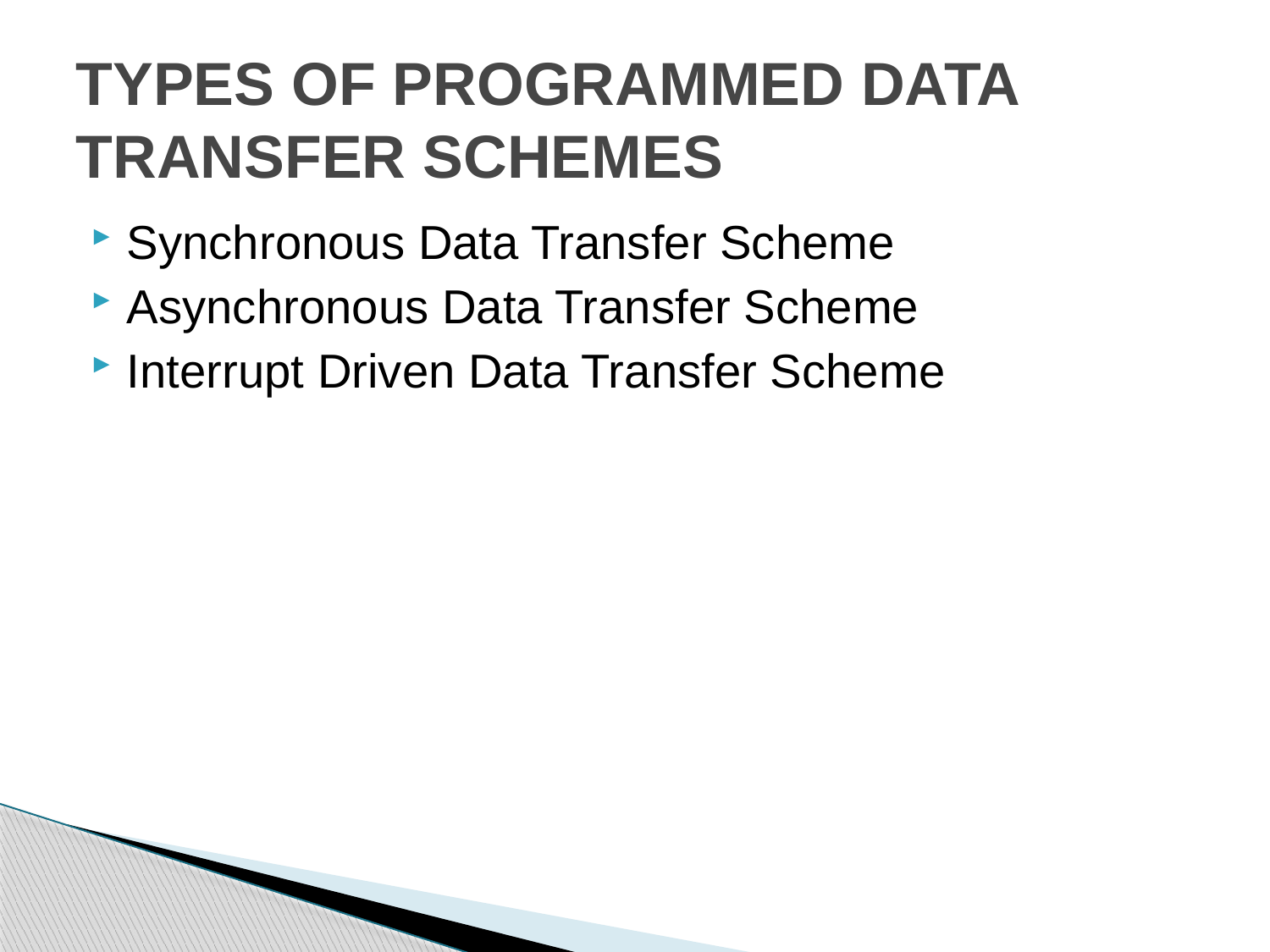

# TYPES OF PROGRAMMED DATA TRANSFER SCHEMES
Synchronous Data Transfer Scheme
Asynchronous Data Transfer Scheme
Interrupt Driven Data Transfer Scheme